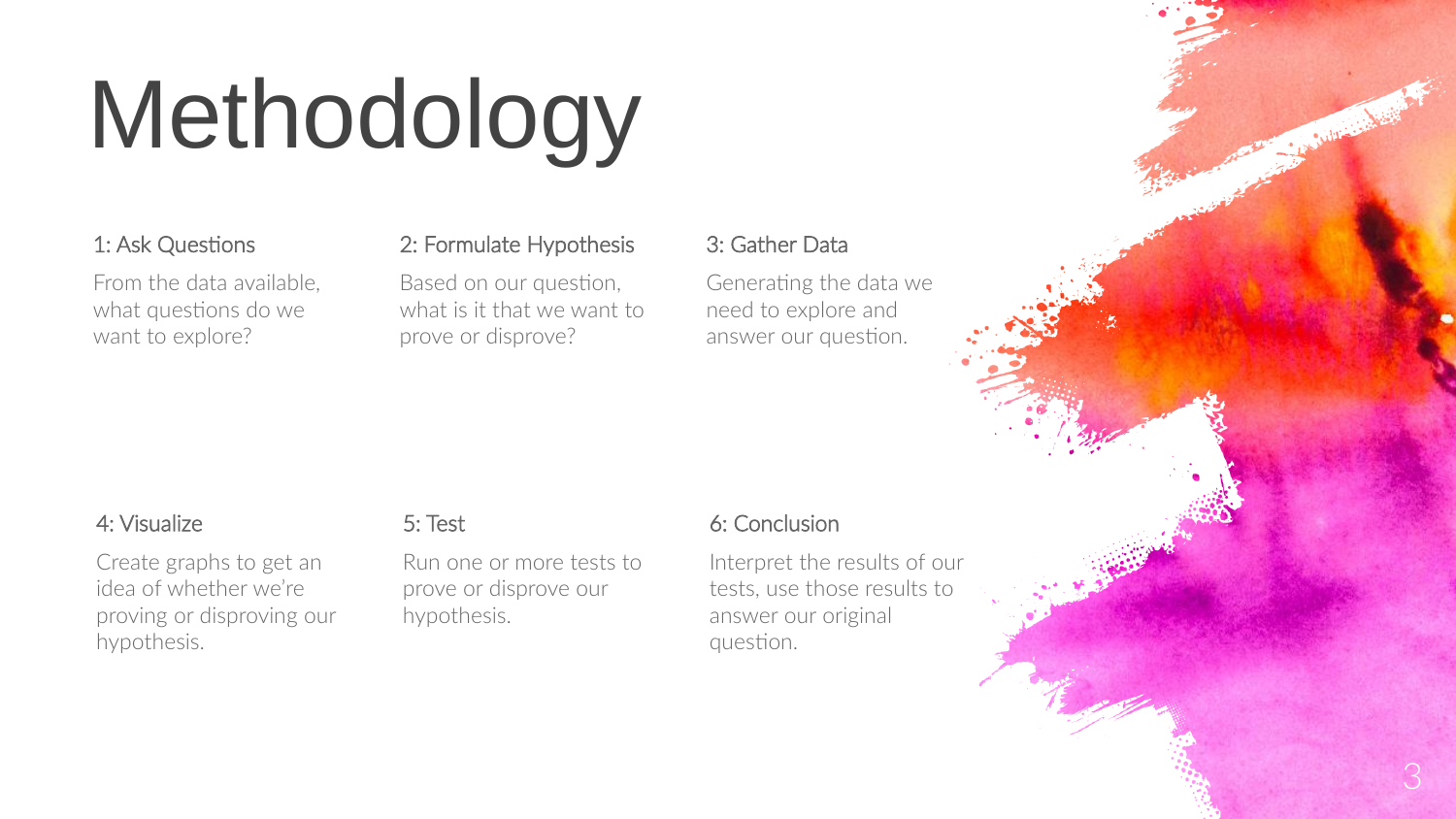

# Methodology
1: Ask Questions
From the data available, what questions do we want to explore?
2: Formulate Hypothesis
Based on our question, what is it that we want to prove or disprove?
3: Gather Data
Generating the data we need to explore and answer our question.

4: Visualize
Create graphs to get an idea of whether we’re proving or disproving our hypothesis.
5: Test
Run one or more tests to prove or disprove our hypothesis.
6: Conclusion
Interpret the results of our tests, use those results to answer our original question.

3